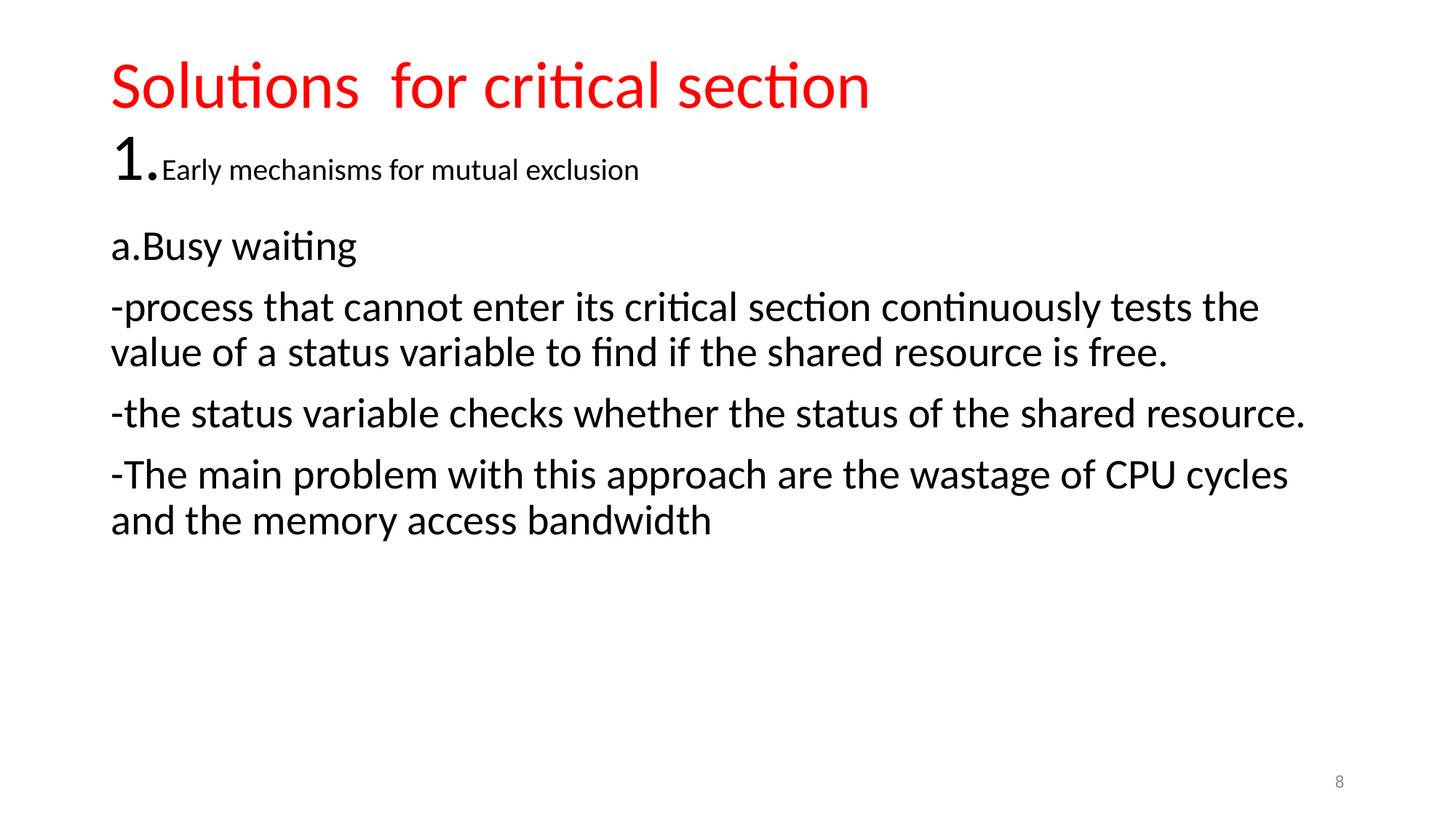

# Solutions  for critical section 1.Early mechanisms for mutual exclusion
a.Busy waiting
-process that cannot enter its critical section continuously tests the value of a status variable to find if the shared resource is free.
-the status variable checks whether the status of the shared resource.
-The main problem with this approach are the wastage of CPU cycles and the memory access bandwidth

8